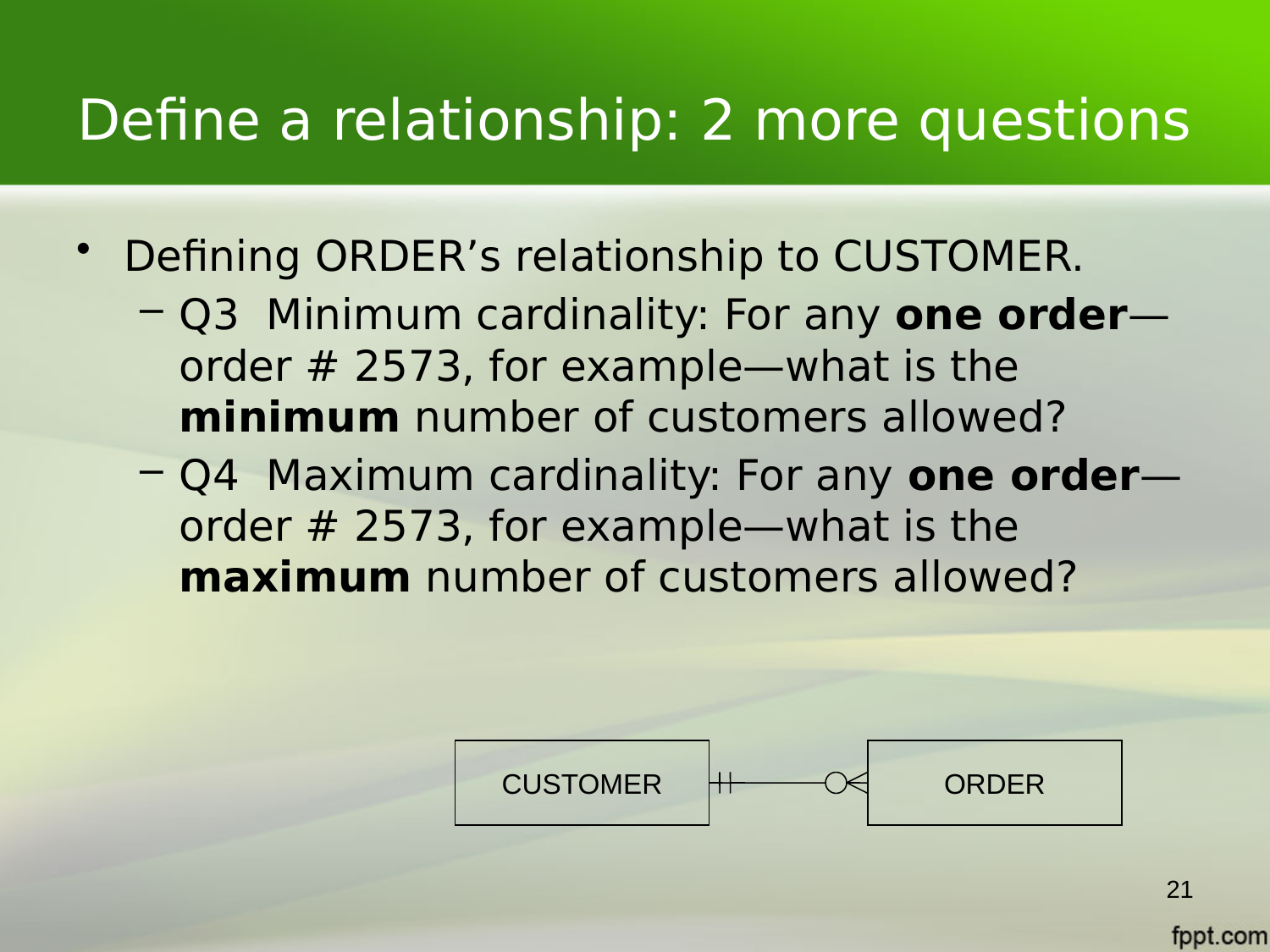

# Define a relationship: 2 more questions
Defining ORDER’s relationship to CUSTOMER.
Q3  Minimum cardinality: For any one order—order # 2573, for example—what is the minimum number of customers allowed?
Q4  Maximum cardinality: For any one order—order # 2573, for example—what is the maximum number of customers allowed?

CUSTOMER
ORDER

21